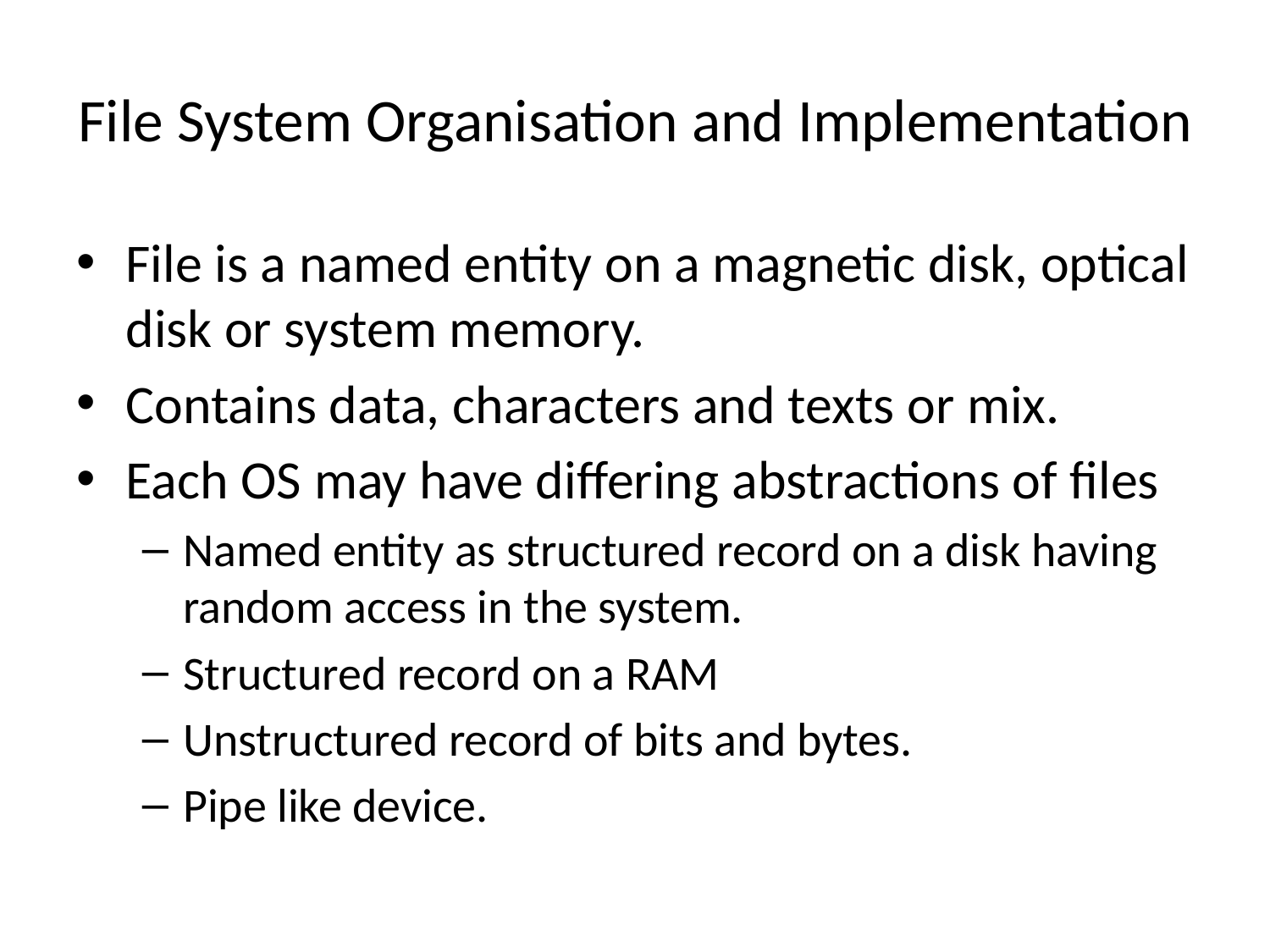

# File System Organisation and Implementation
File is a named entity on a magnetic disk, optical disk or system memory.
Contains data, characters and texts or mix.
Each OS may have differing abstractions of files
Named entity as structured record on a disk having random access in the system.
Structured record on a RAM
Unstructured record of bits and bytes.
Pipe like device.